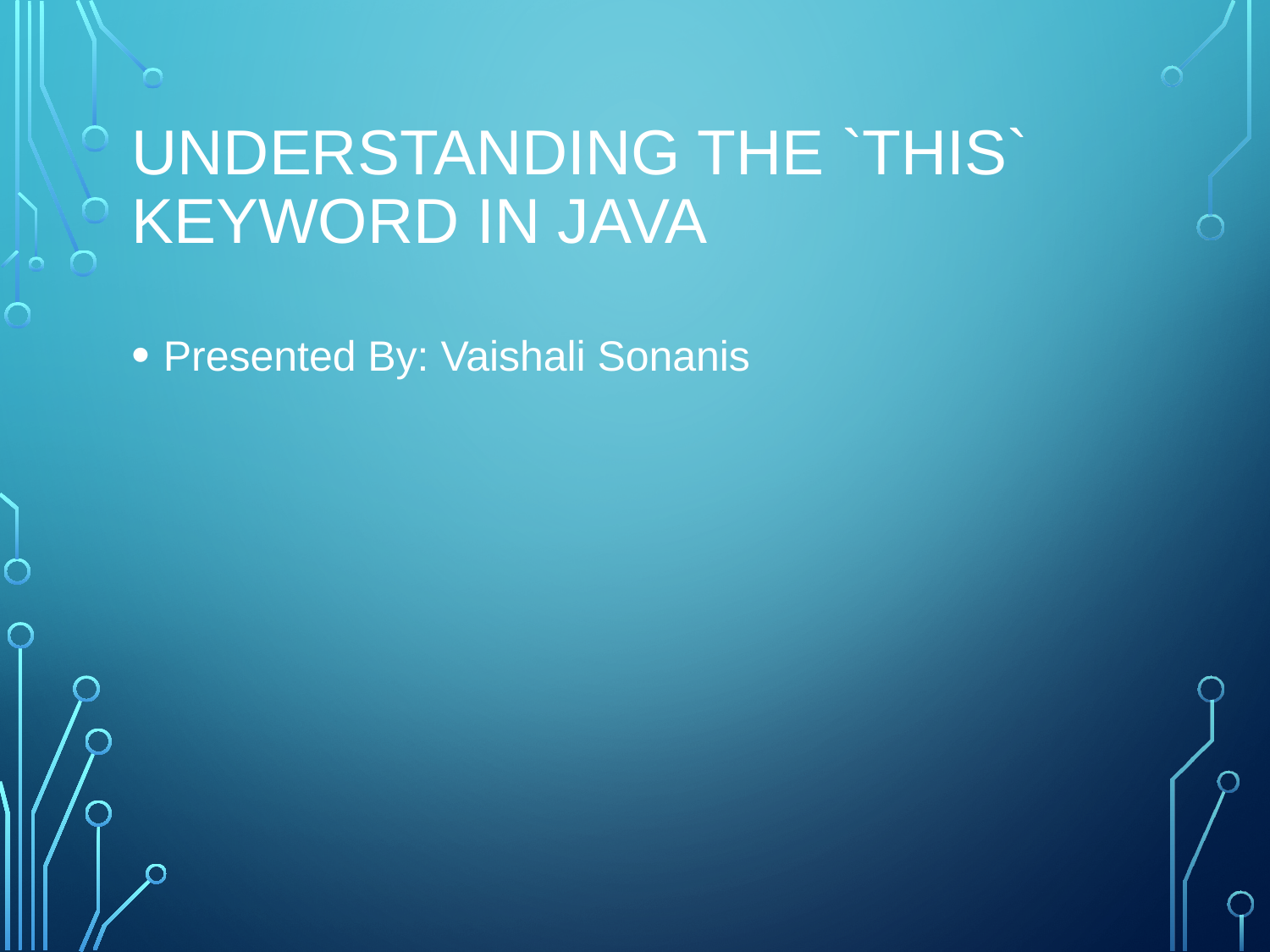

# Understanding the `this` Keyword in Java
Presented By: Vaishali Sonanis